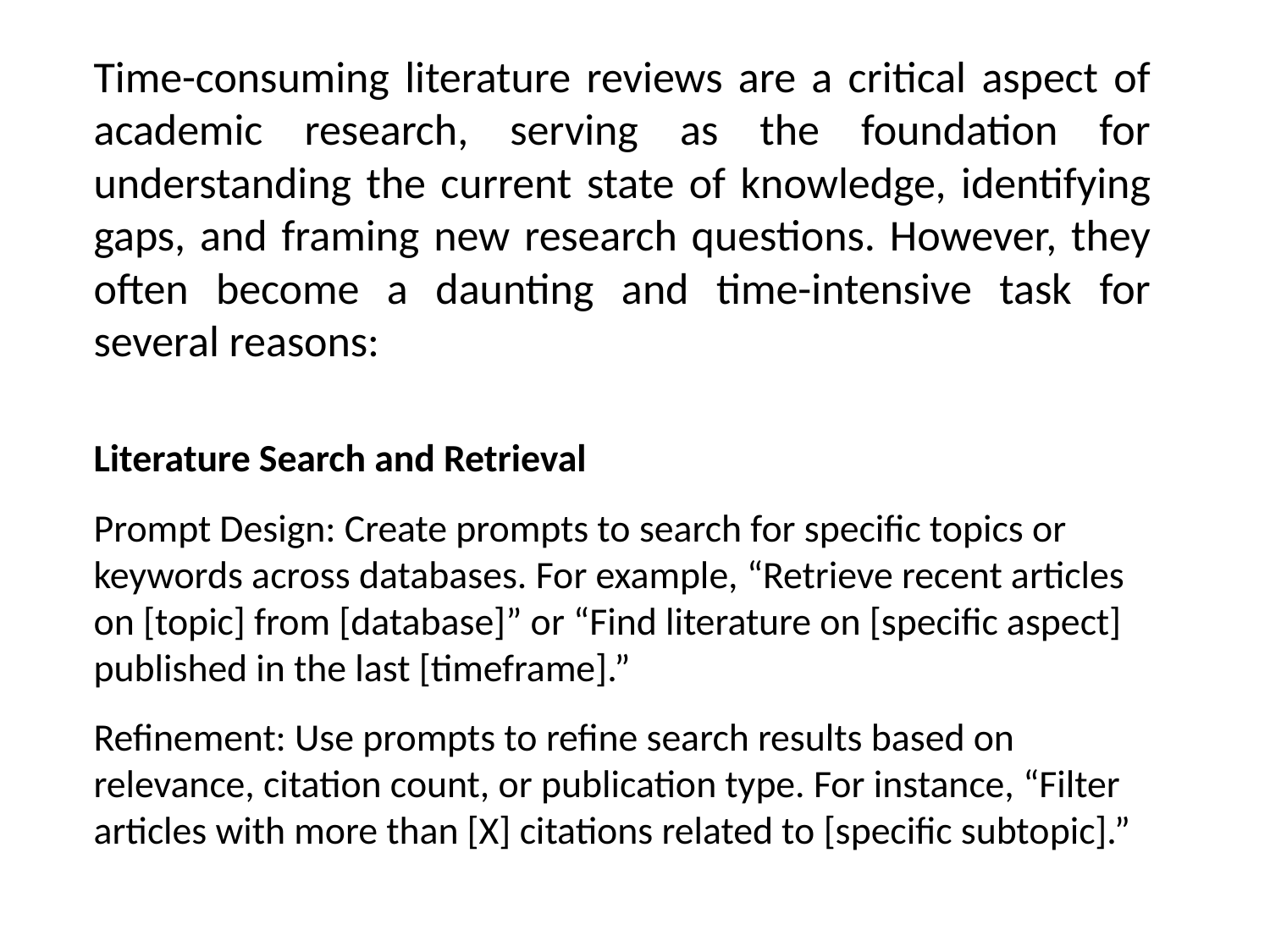

Time-consuming literature reviews are a critical aspect of academic research, serving as the foundation for understanding the current state of knowledge, identifying gaps, and framing new research questions. However, they often become a daunting and time-intensive task for several reasons:

Literature Search and Retrieval
Prompt Design: Create prompts to search for specific topics or keywords across databases. For example, “Retrieve recent articles on [topic] from [database]” or “Find literature on [specific aspect] published in the last [timeframe].”
Refinement: Use prompts to refine search results based on relevance, citation count, or publication type. For instance, “Filter articles with more than [X] citations related to [specific subtopic].”